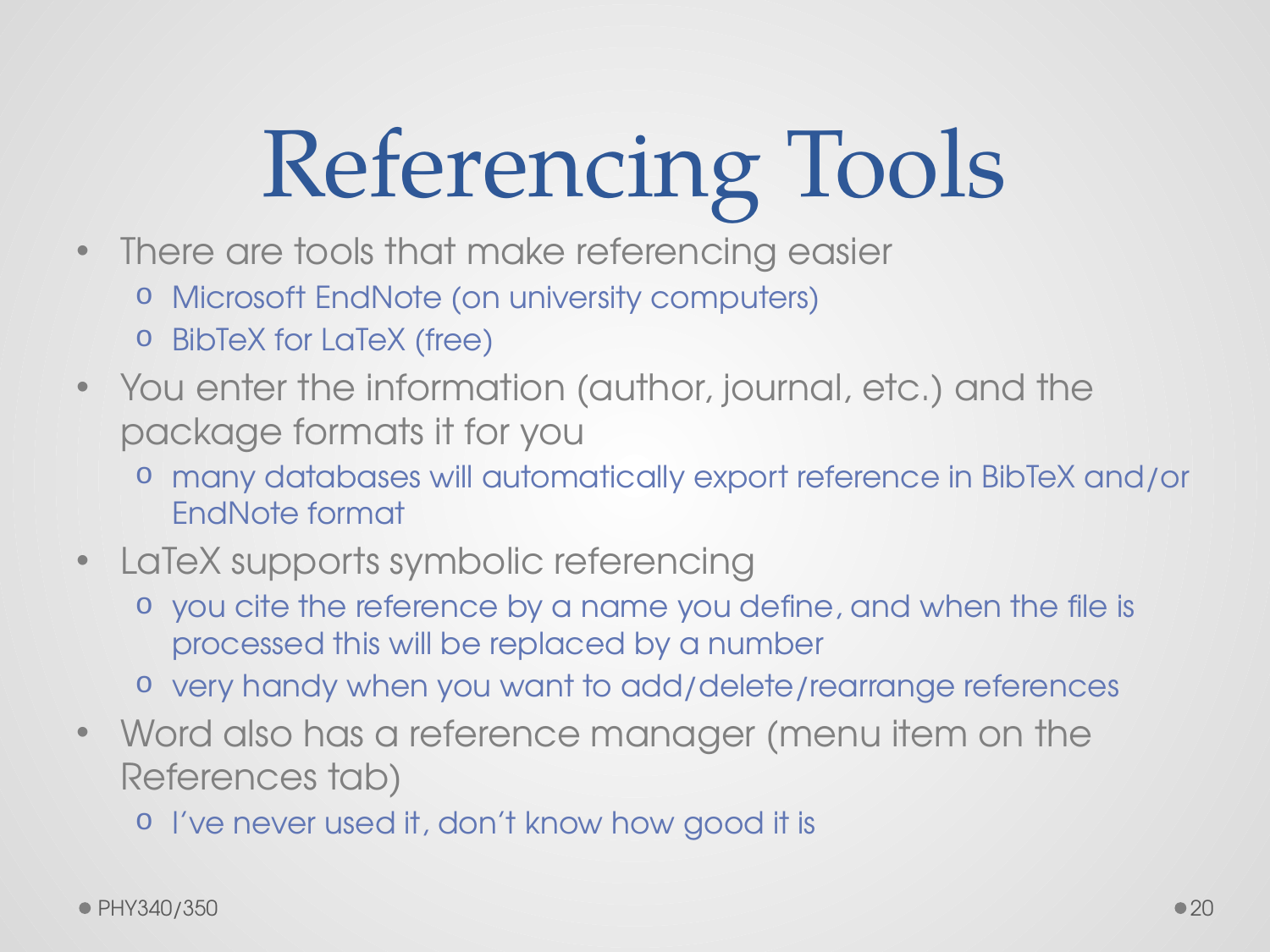

# Referencing Tools
There are tools that make referencing easier
Microsoft EndNote (on university computers)
BibTeX for LaTeX (free)
You enter the information (author, journal, etc.) and the package formats it for you
many databases will automatically export reference in BibTeX and/or EndNote format
LaTeX supports symbolic referencing
you cite the reference by a name you define, and when the file is processed this will be replaced by a number
very handy when you want to add/delete/rearrange references
Word also has a reference manager (menu item on the References tab)
I’ve never used it, don’t know how good it is
PHY340/350
20